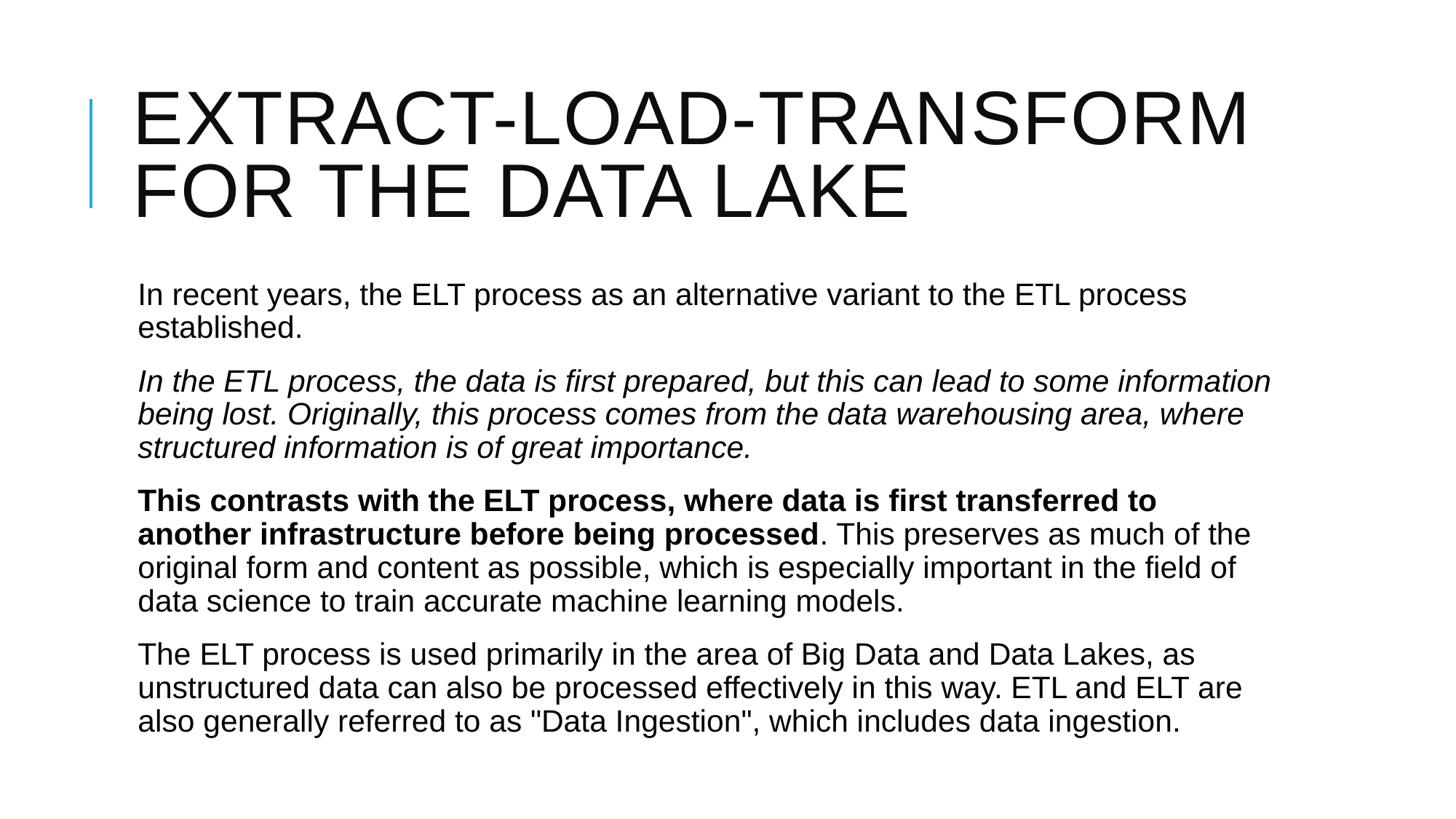

# Extract-Load-Transform for the Data Lake
In recent years, the ELT process as an alternative variant to the ETL process established.
In the ETL process, the data is first prepared, but this can lead to some information being lost. Originally, this process comes from the data warehousing area, where structured information is of great importance.
This contrasts with the ELT process, where data is first transferred to another infrastructure before being processed. This preserves as much of the original form and content as possible, which is especially important in the field of data science to train accurate machine learning models.
The ELT process is used primarily in the area of Big Data and Data Lakes, as unstructured data can also be processed effectively in this way. ETL and ELT are also generally referred to as "Data Ingestion", which includes data ingestion.